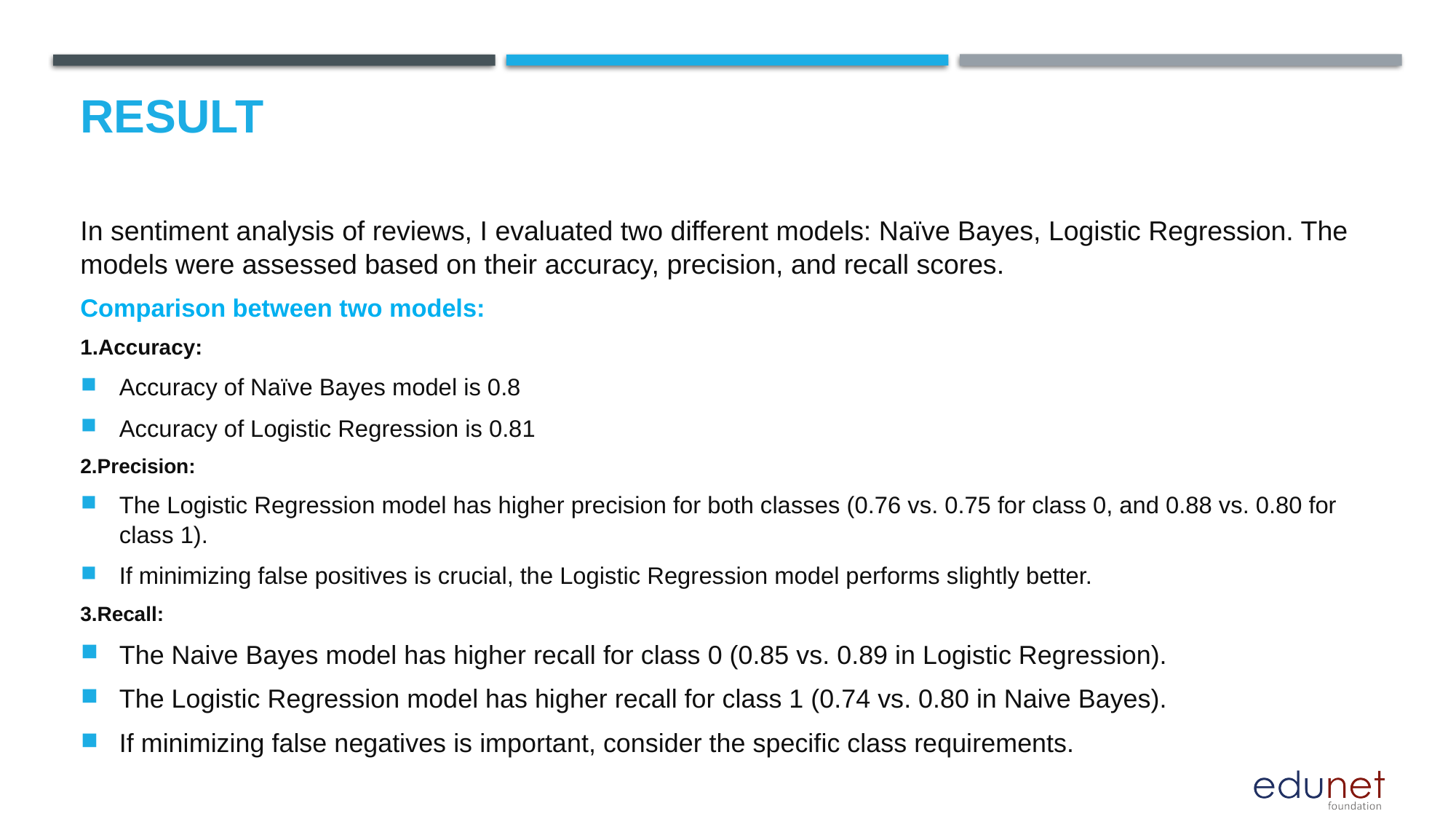

# Result
In sentiment analysis of reviews, I evaluated two different models: Naïve Bayes, Logistic Regression. The models were assessed based on their accuracy, precision, and recall scores.
Comparison between two models:
1.Accuracy:
Accuracy of Naïve Bayes model is 0.8
Accuracy of Logistic Regression is 0.81
2.Precision:
The Logistic Regression model has higher precision for both classes (0.76 vs. 0.75 for class 0, and 0.88 vs. 0.80 for class 1).
If minimizing false positives is crucial, the Logistic Regression model performs slightly better.
3.Recall:
The Naive Bayes model has higher recall for class 0 (0.85 vs. 0.89 in Logistic Regression).
The Logistic Regression model has higher recall for class 1 (0.74 vs. 0.80 in Naive Bayes).
If minimizing false negatives is important, consider the specific class requirements.